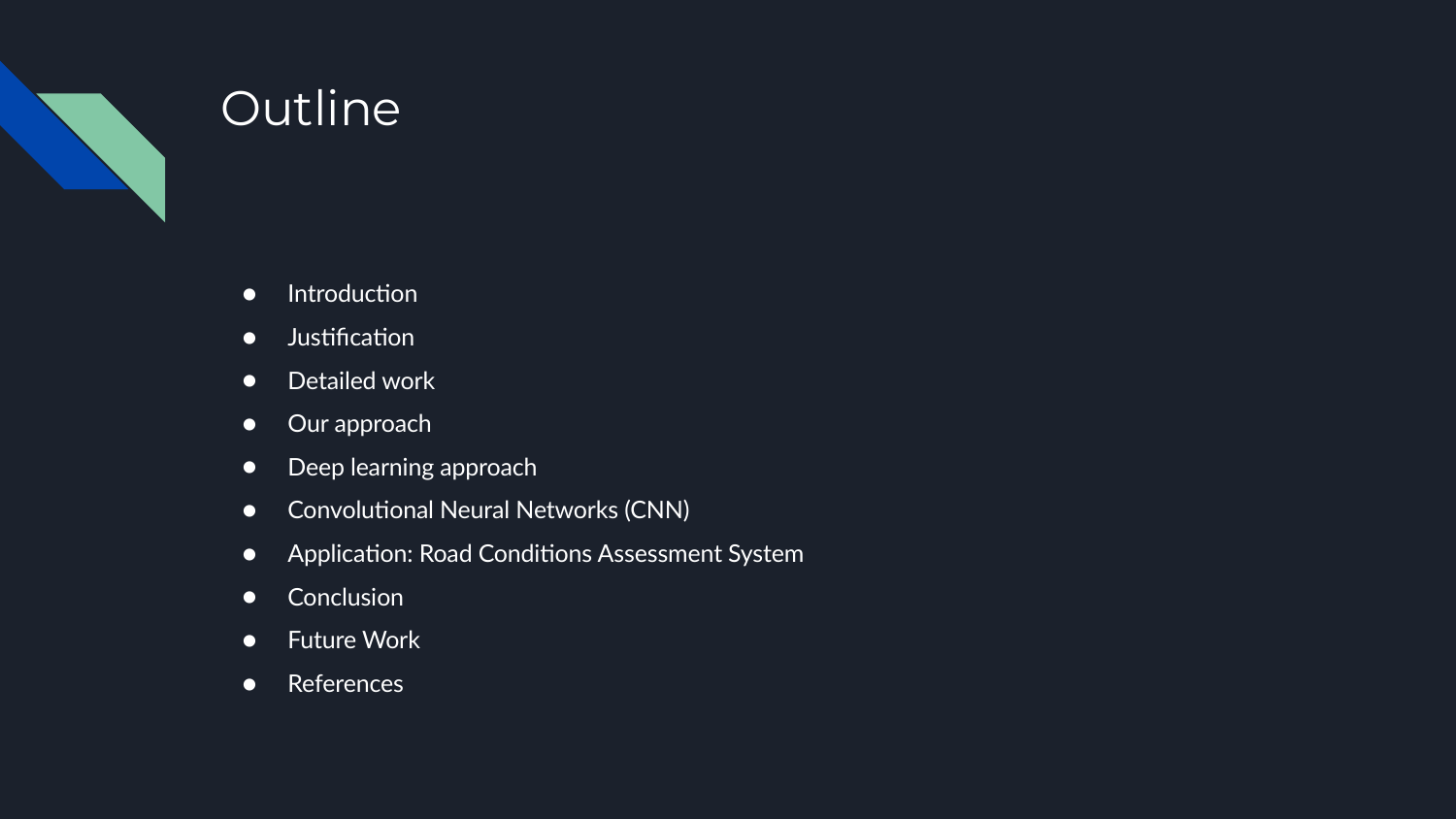

Outline
Introduction
Justification
Detailed work
Our approach
Deep learning approach
Convolutional Neural Networks (CNN)
Application: Road Conditions Assessment System
Conclusion
Future Work
References